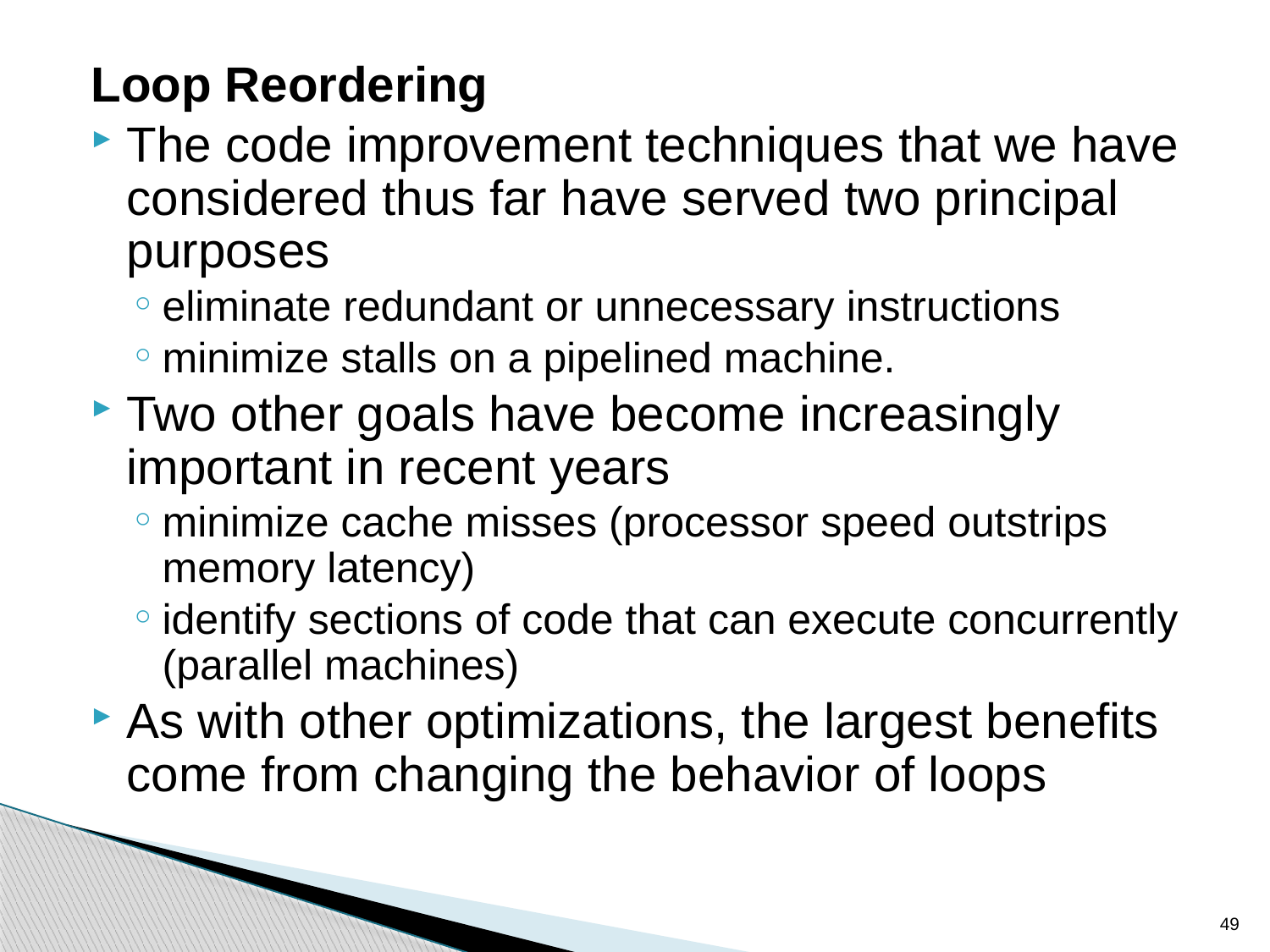

Loop Reordering
The code improvement techniques that we have considered thus far have served two principal purposes
eliminate redundant or unnecessary instructions
minimize stalls on a pipelined machine.
Two other goals have become increasingly important in recent years
minimize cache misses (processor speed outstrips memory latency)
identify sections of code that can execute concurrently (parallel machines)
As with other optimizations, the largest benefits come from changing the behavior of loops

49